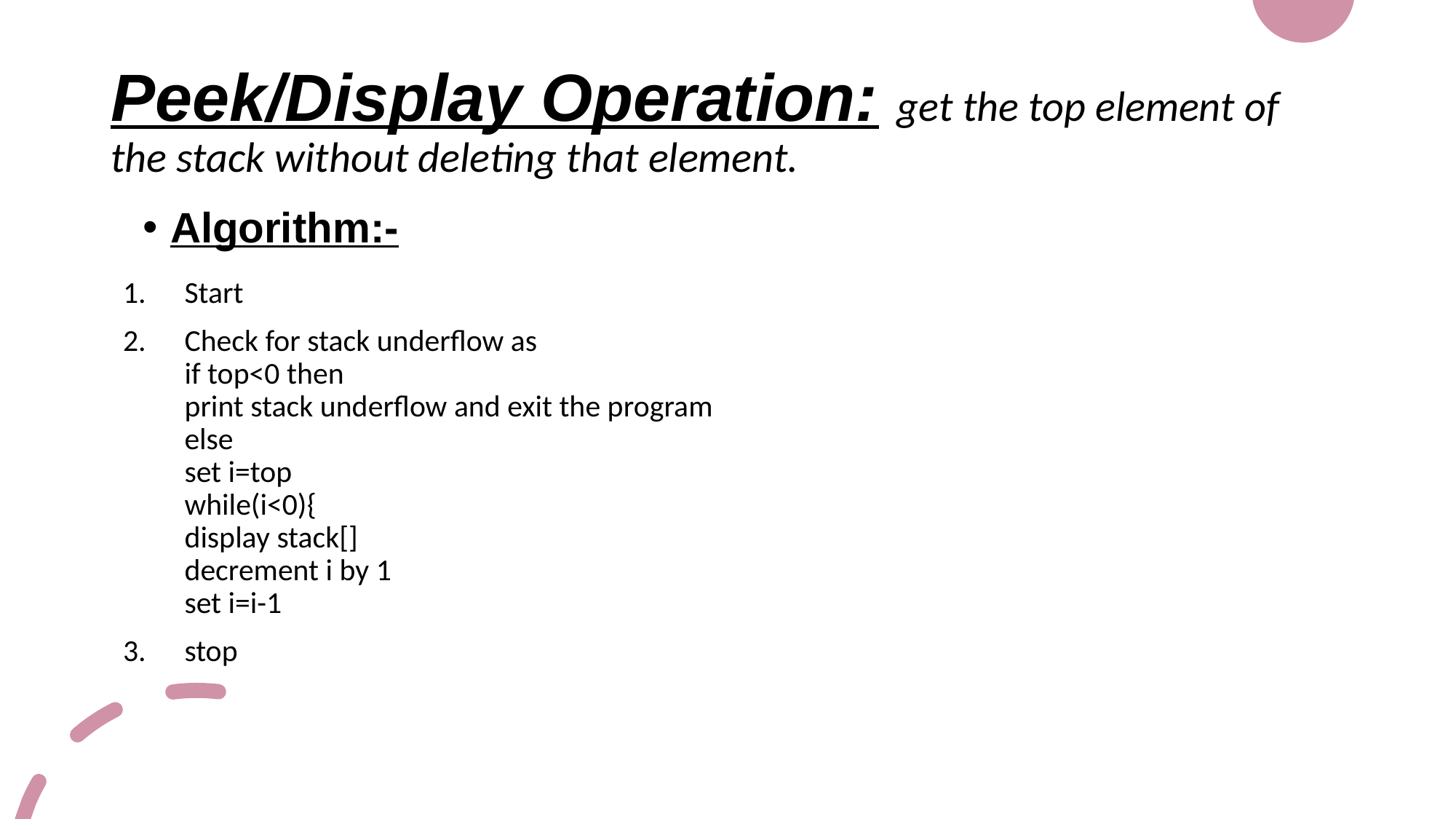

# Peek/Display Operation: get the top element of the stack without deleting that element.
Algorithm:-
Start
Check for stack underflow as
if top<0 then
print stack underflow and exit the program
else
set i=top 
while(i<0){
display stack[]
decrement i by 1
set i=i-1
stop